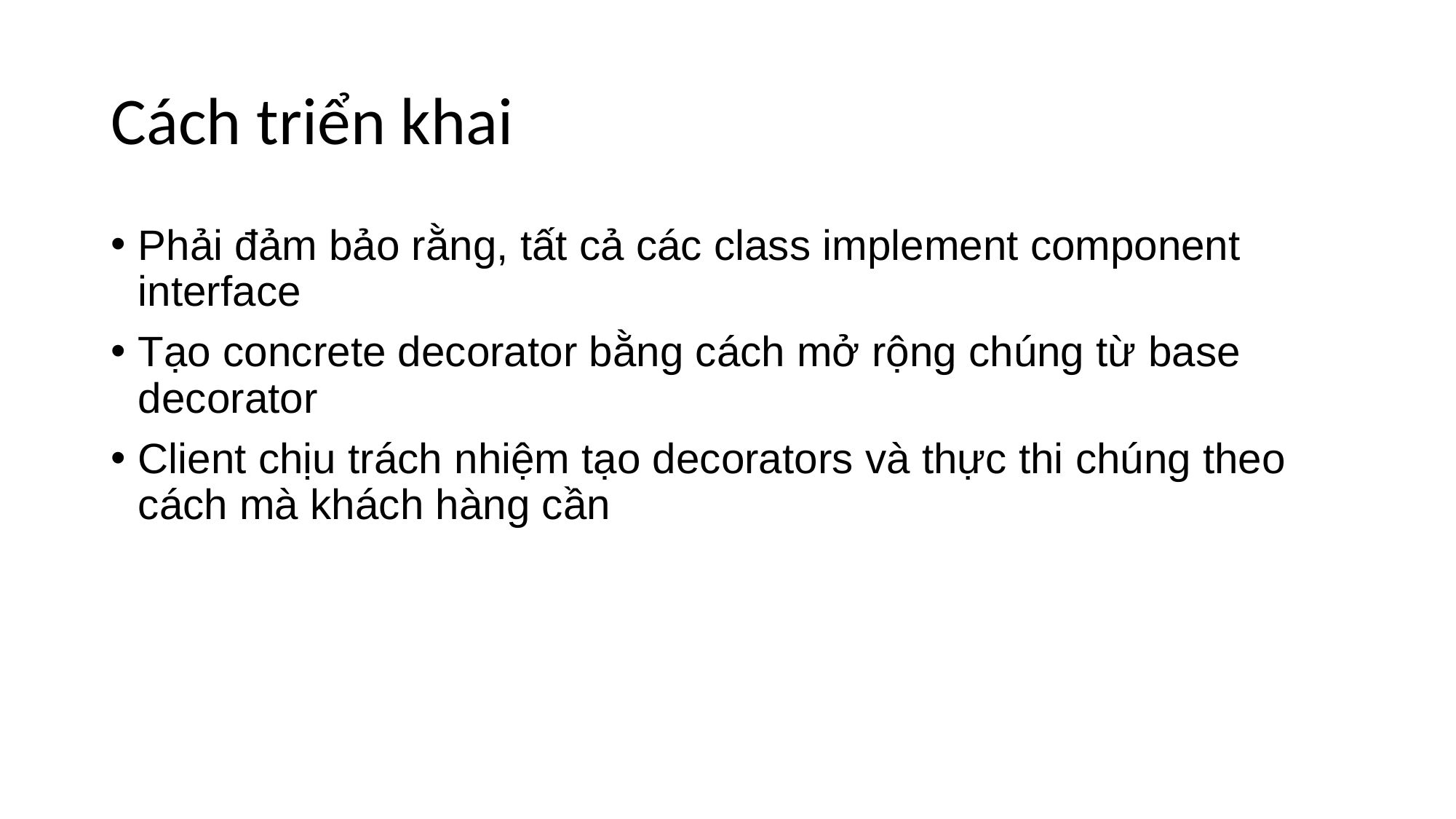

# Cách triển khai
Phải đảm bảo rằng, tất cả các class implement component interface
Tạo concrete decorator bằng cách mở rộng chúng từ base decorator
Client chịu trách nhiệm tạo decorators và thực thi chúng theo cách mà khách hàng cần